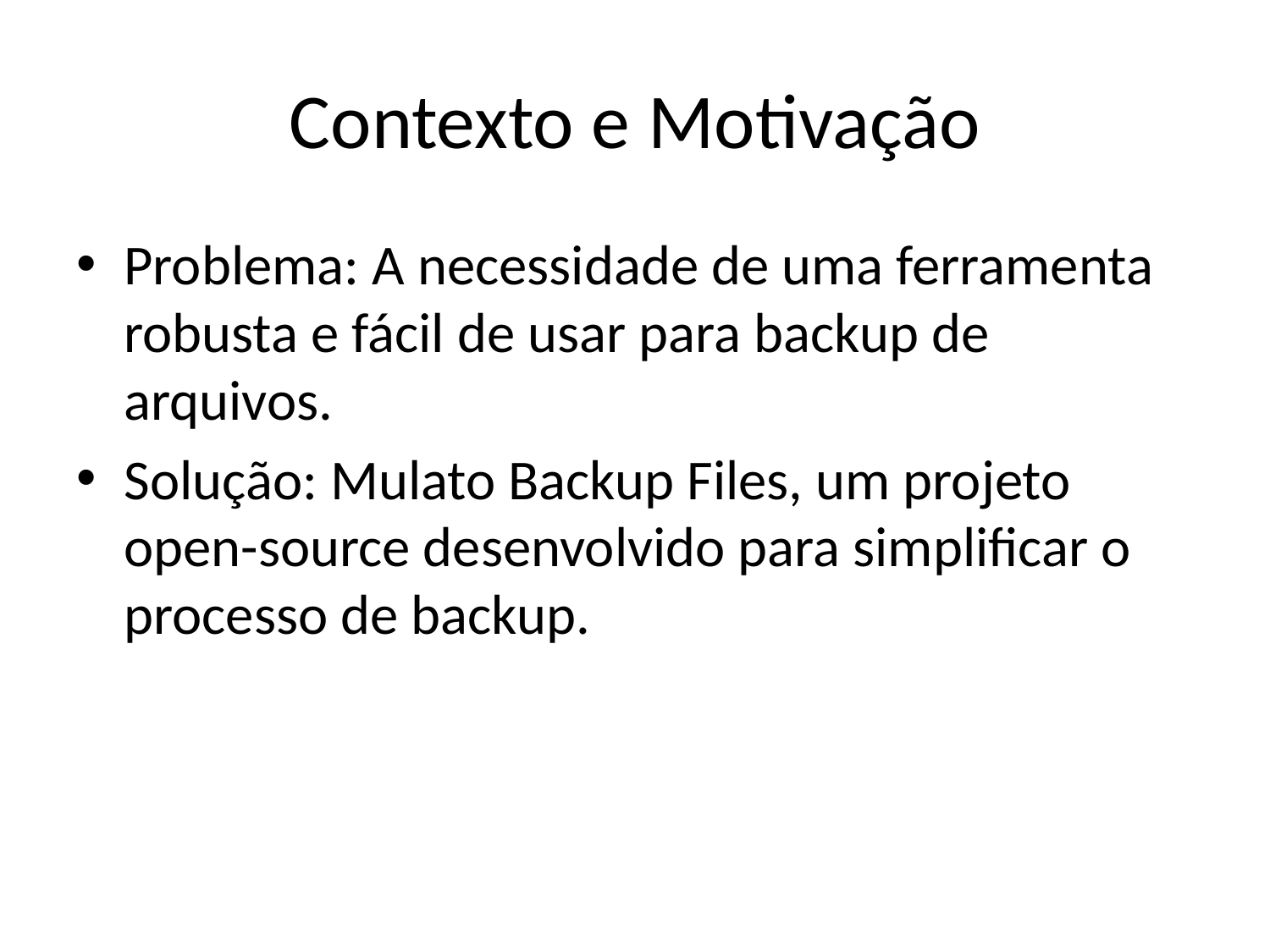

# Contexto e Motivação
Problema: A necessidade de uma ferramenta robusta e fácil de usar para backup de arquivos.
Solução: Mulato Backup Files, um projeto open-source desenvolvido para simplificar o processo de backup.